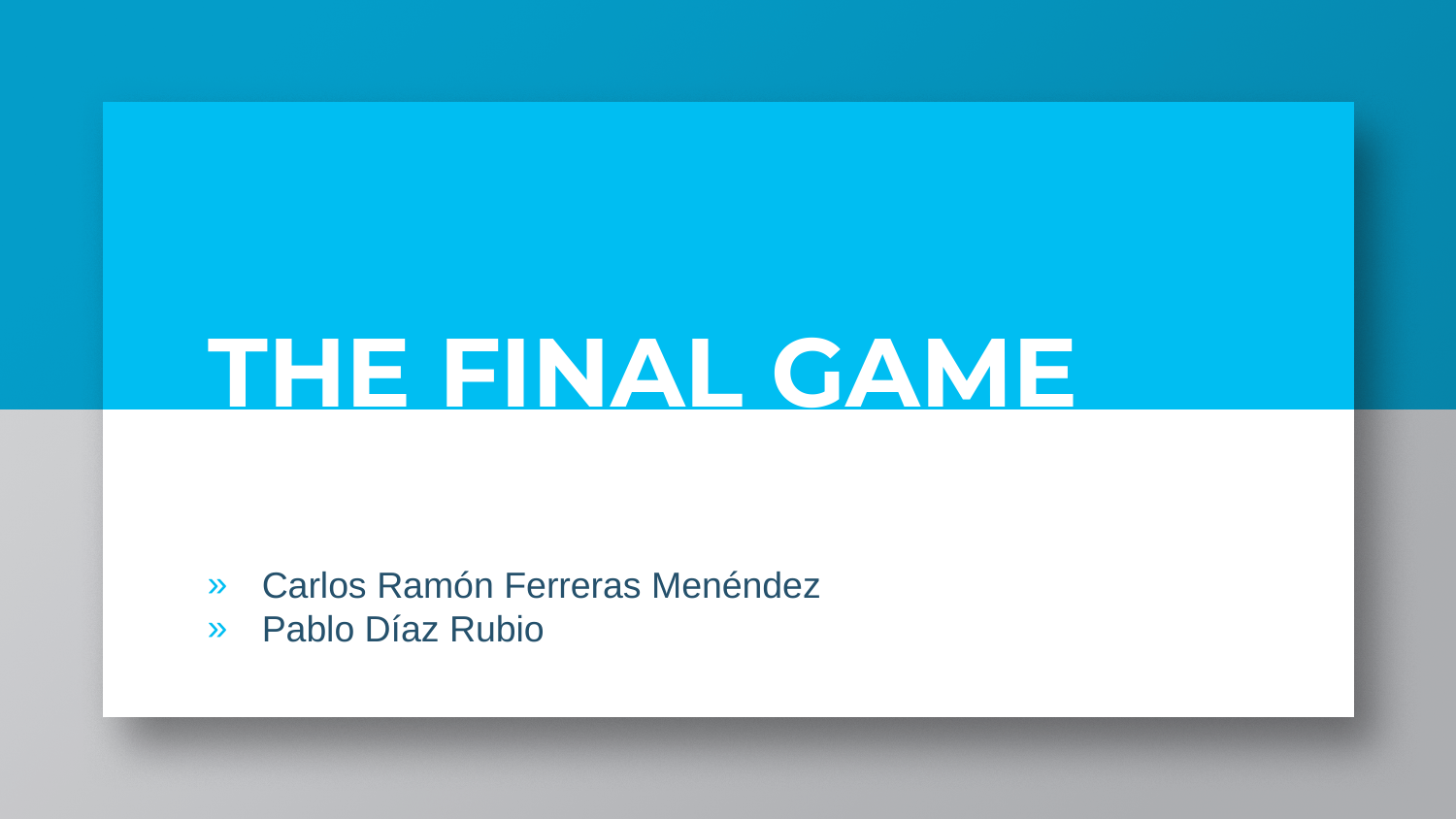

# THE FINAL GAME

Carlos Ramón Ferreras Menéndez
Pablo Díaz Rubio